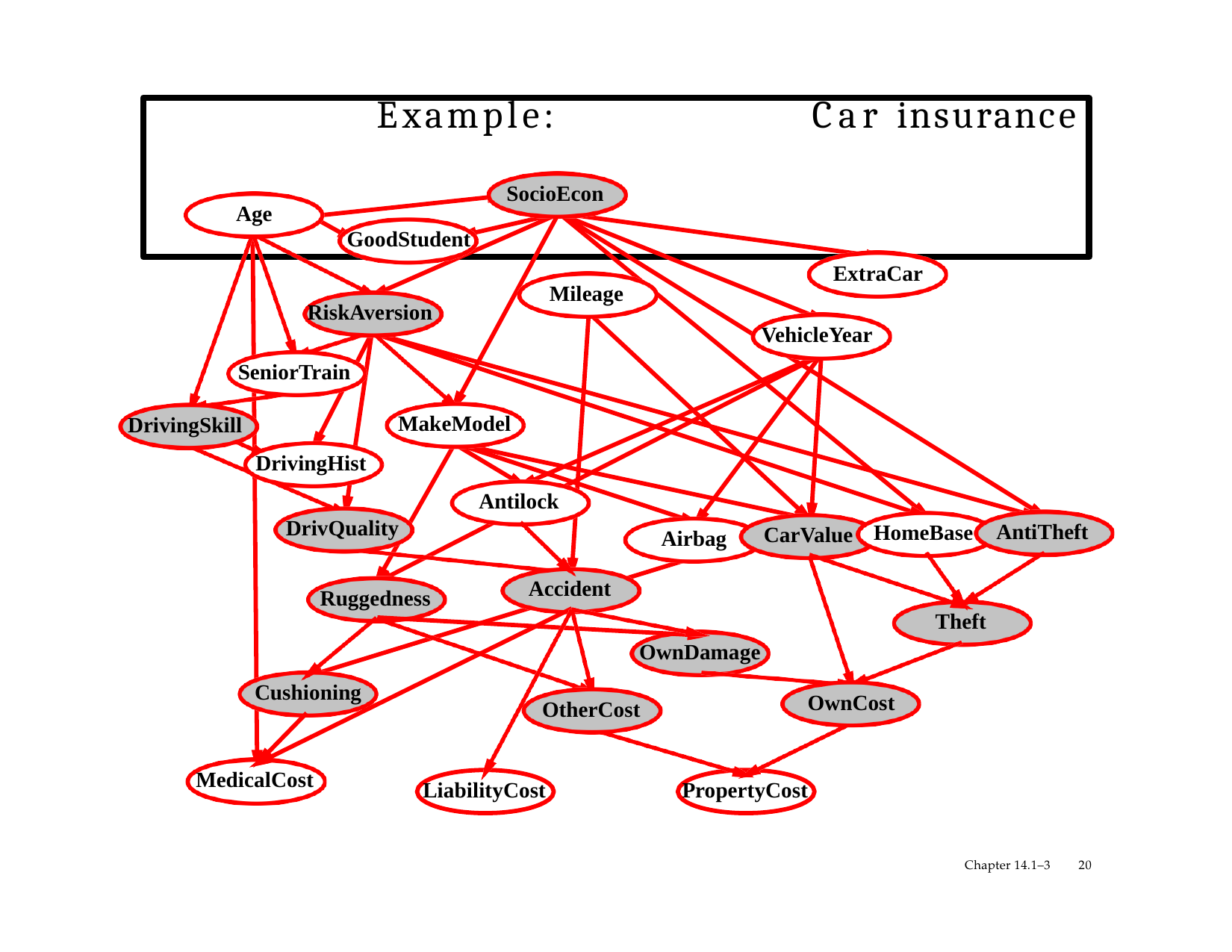

# Example:	Car insurance

SocioEcon

Age

GoodStudent

ExtraCar

Mileage

RiskAversion

VehicleYear

SeniorTrain

MakeModel
DrivingSkill

DrivingHist

Antilock

DrivQuality

AntiTheft
HomeBase
CarValue
Airbag

Accident
Ruggedness
Theft

OwnDamage

Cushioning
OwnCost
OtherCost

MedicalCost

LiabilityCost
PropertyCost
Chapter 14.1–3
20